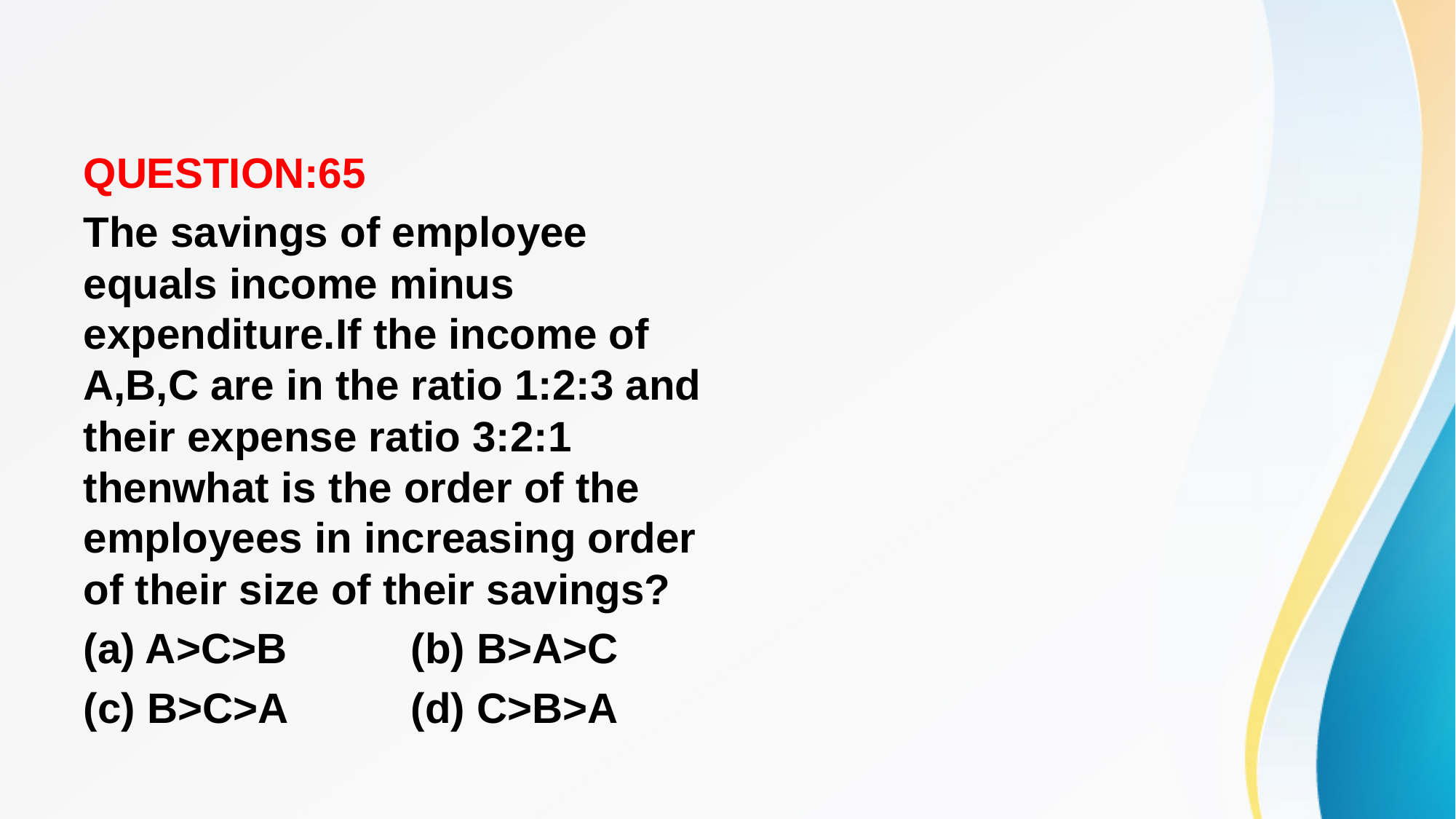

#
QUESTION:65
The savings of employee equals income minus expenditure.If the income of A,B,C are in the ratio 1:2:3 and their expense ratio 3:2:1 thenwhat is the order of the employees in increasing order of their size of their savings?
(a) A>C>B 		(b) B>A>C
(c) B>C>A 		(d) C>B>A